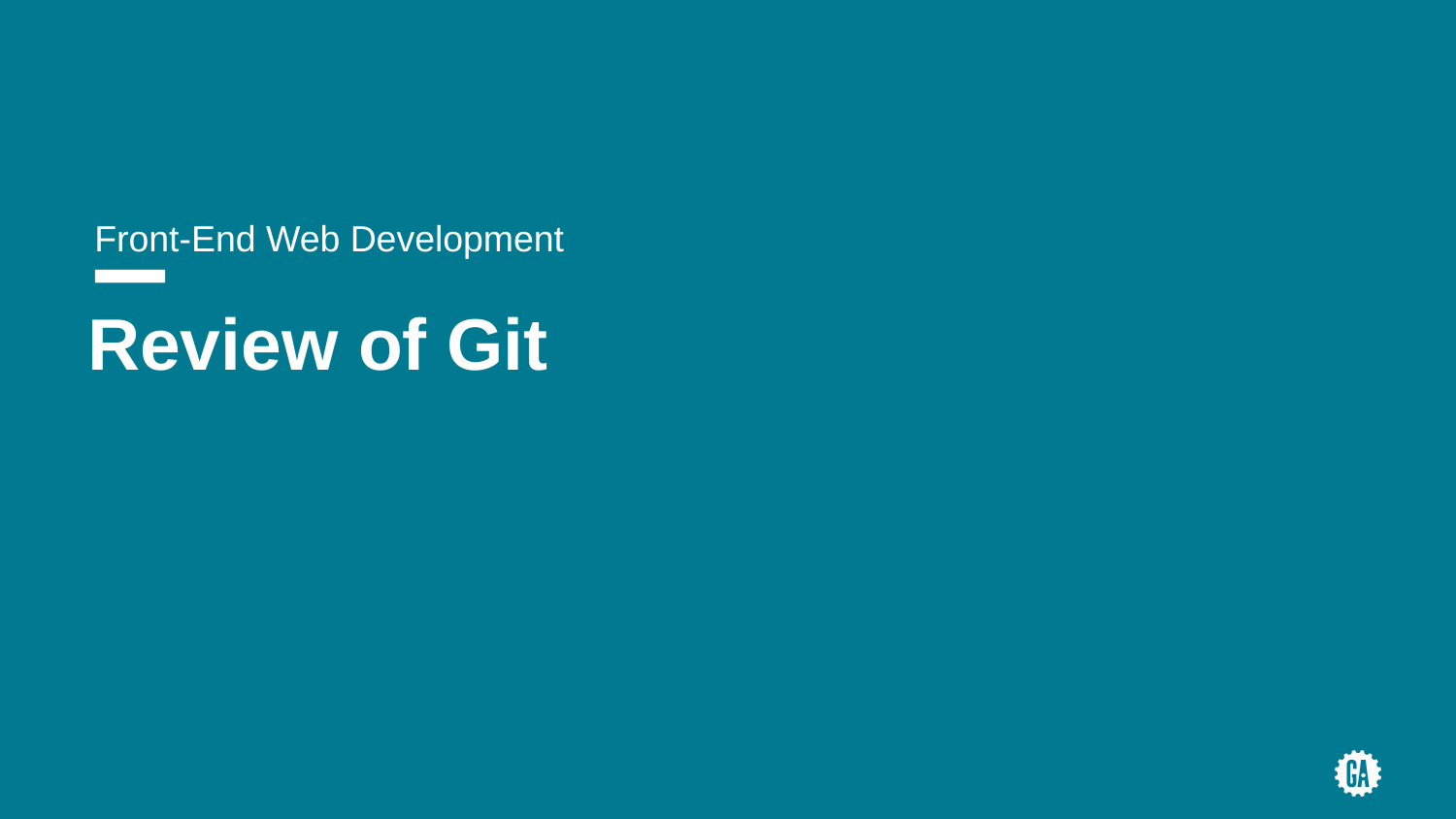

Front-End Web Development
# Review of Git